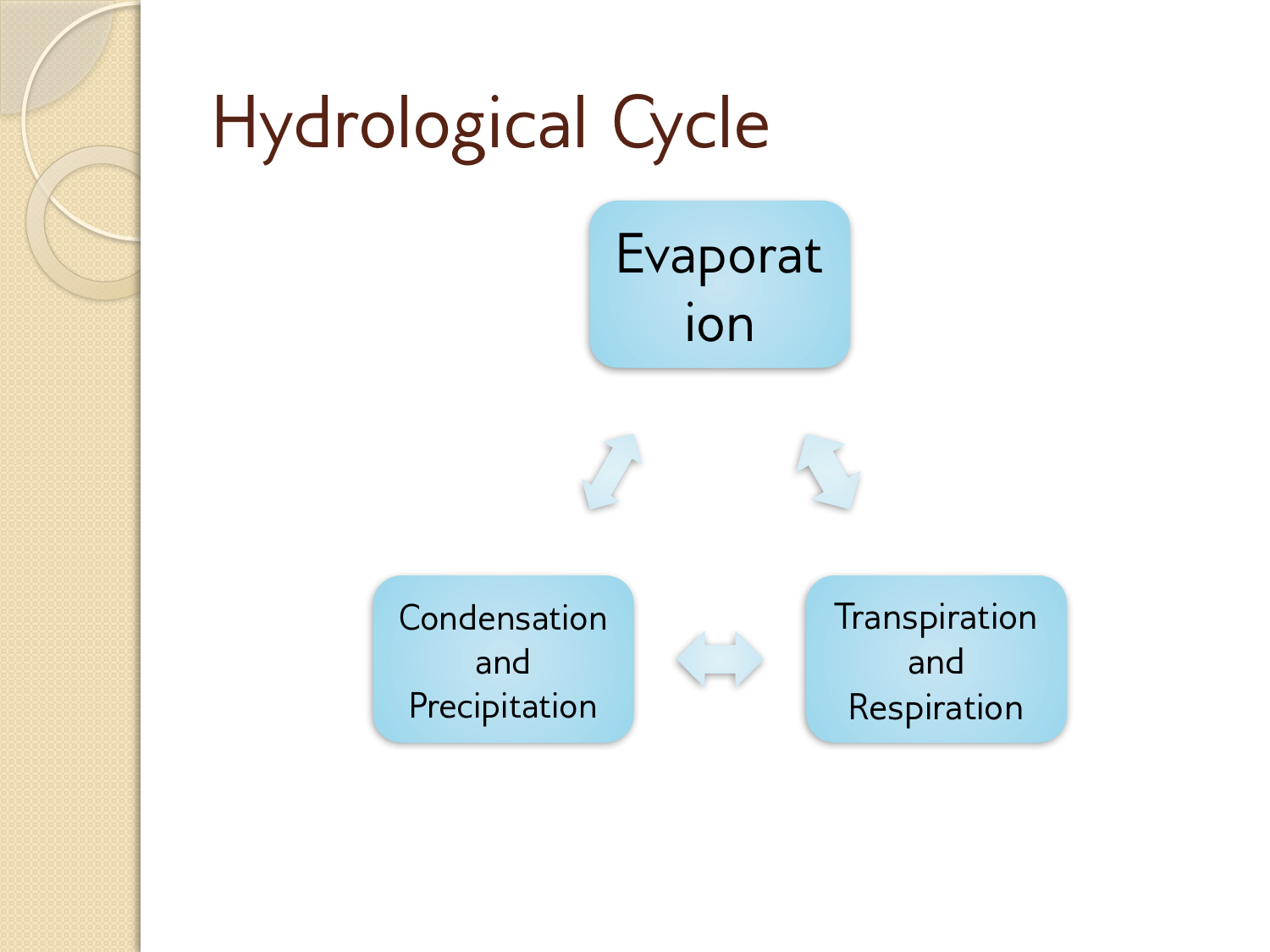

# Hydrological Cycle
Evaporation
Transpiration
and
Respiration
Condensation
and
Precipitation